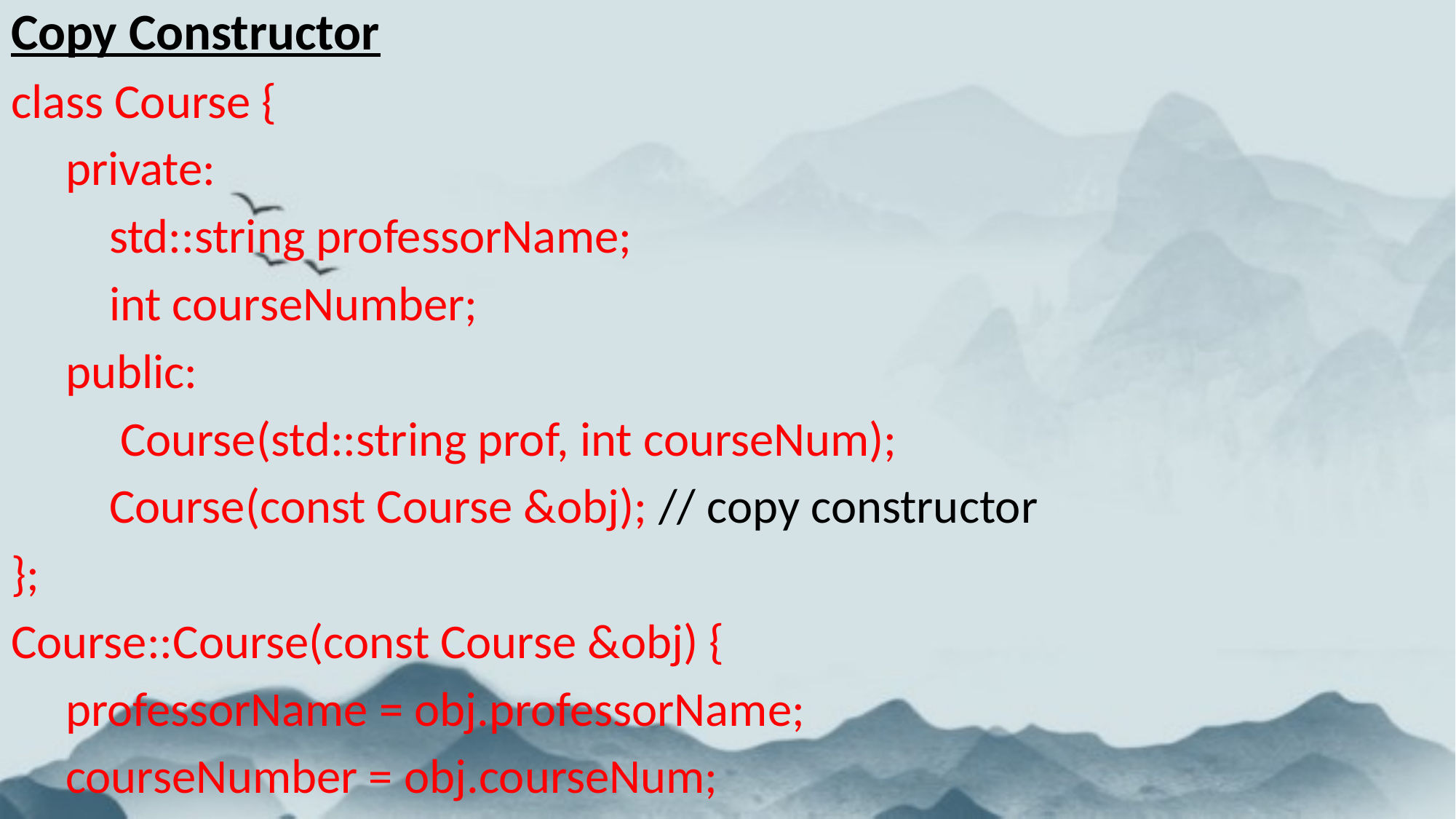

Copy Constructor
class Course {
     private:
         std::string professorName;
         int courseNumber;
     public:
	Course(std::string prof, int courseNum);
         Course(const Course &obj); // copy constructor
};
Course::Course(const Course &obj) {
     professorName = obj.professorName;
     courseNumber = obj.courseNum;
}